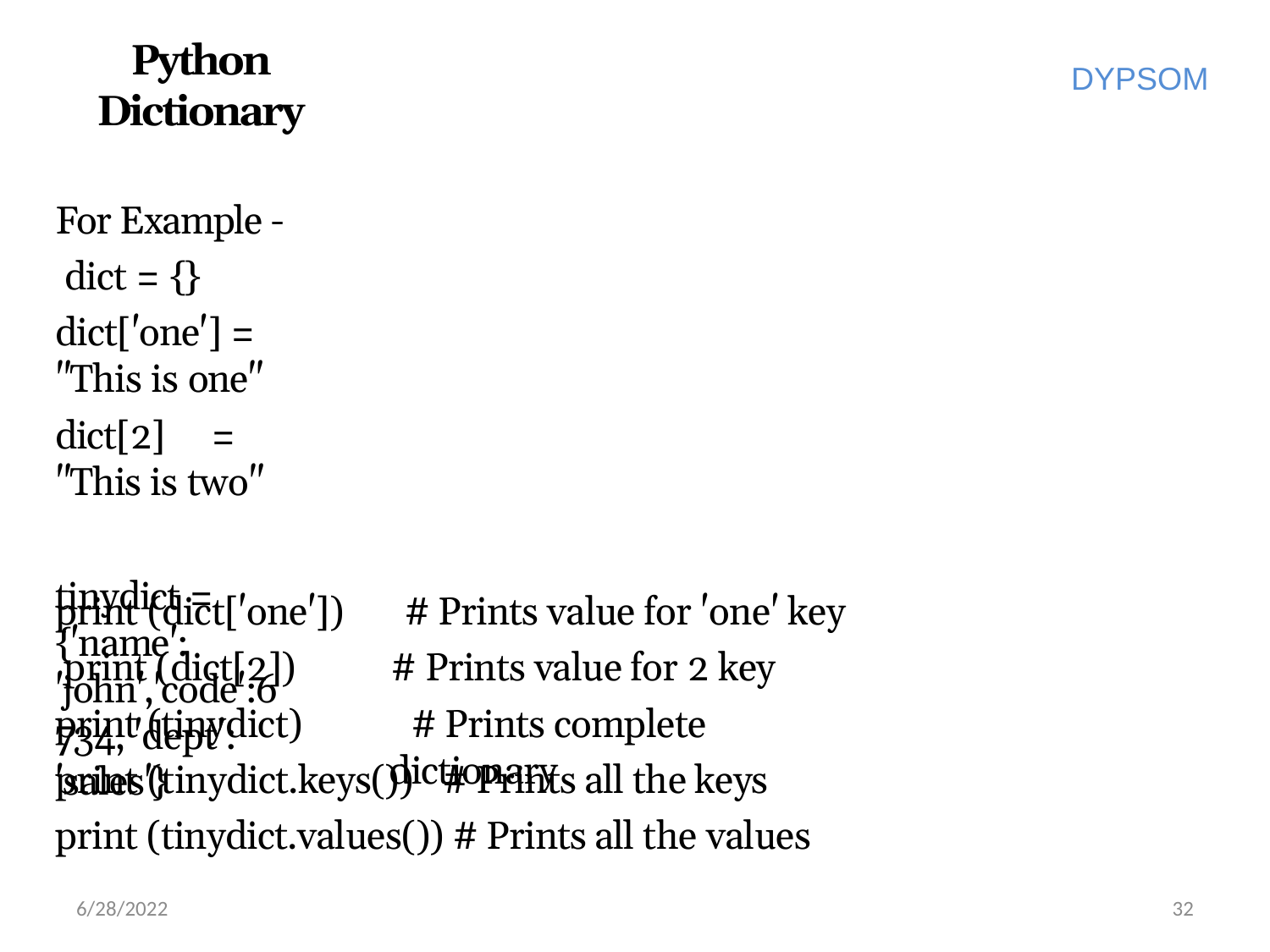

# Python Dictionary
DYPSOM
For Example -  dict = {}
dict['one'] = "This is one"
dict[2]	= "This is two"

tinydict = {'name': 'john','code':6734, 'dept': 'sales'}
print (dict['one'])  print (dict[2])  print (tinydict)
# Prints value for 'one' key  # Prints value for 2 key
# Prints complete dictionary
print (tinydict.keys())	# Prints all the keys  print (tinydict.values()) # Prints all the values
6/28/2022
32